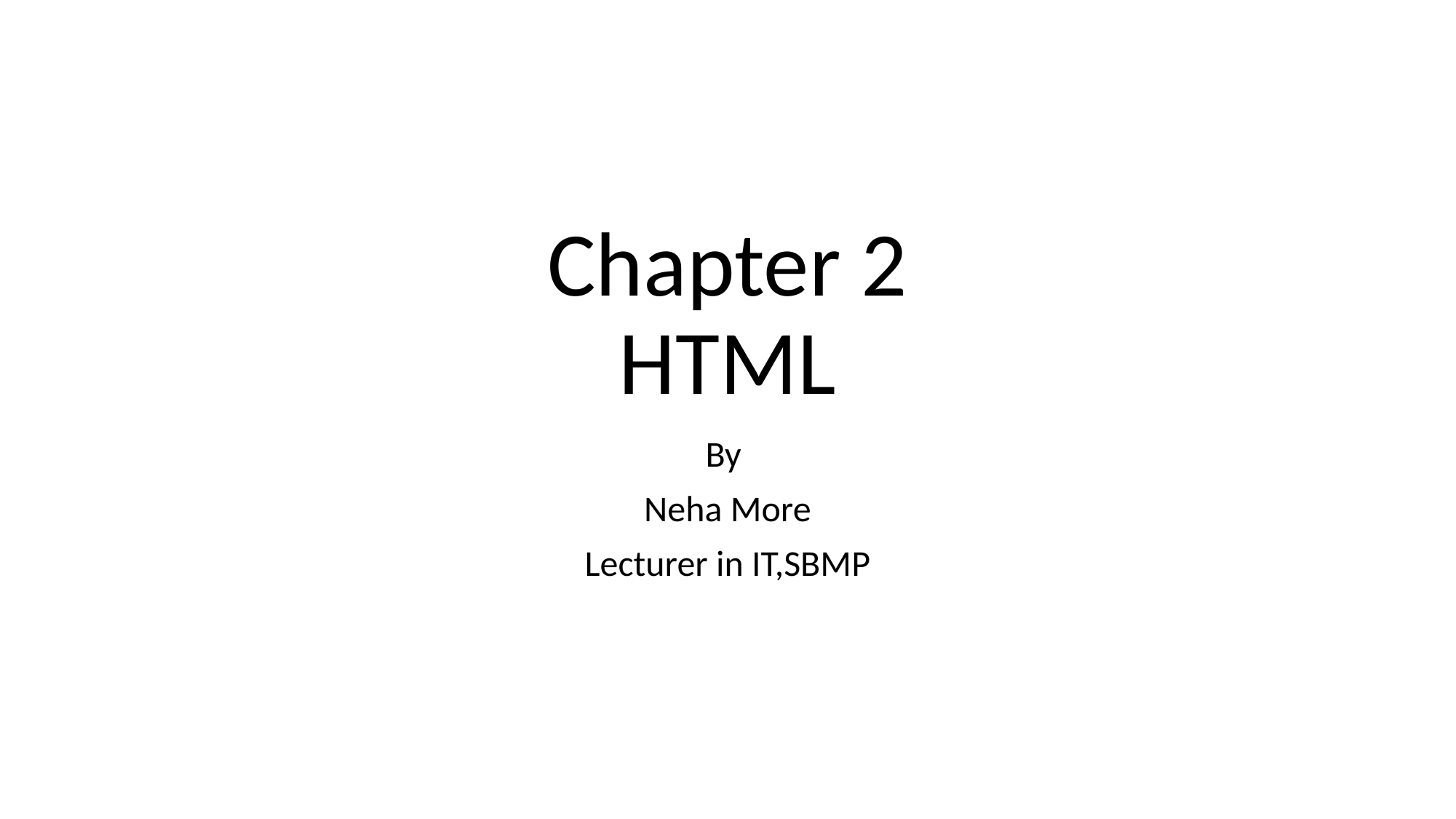

# Chapter 2 HTML
By
Neha More
Lecturer in IT,SBMP